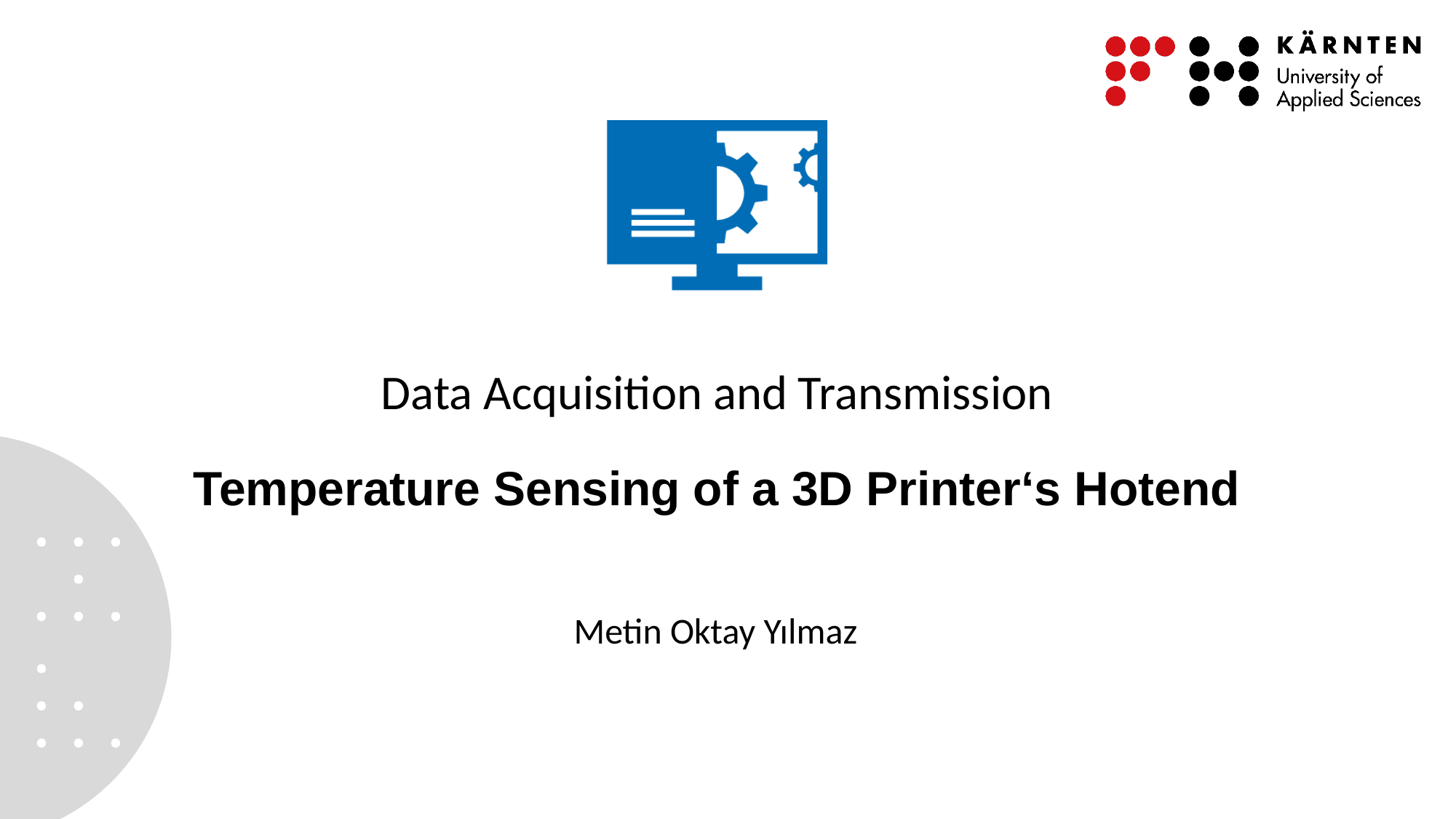

# Data Acquisition and Transmission
Temperature Sensing of a 3D Printer‘s Hotend
Metin Oktay Yılmaz